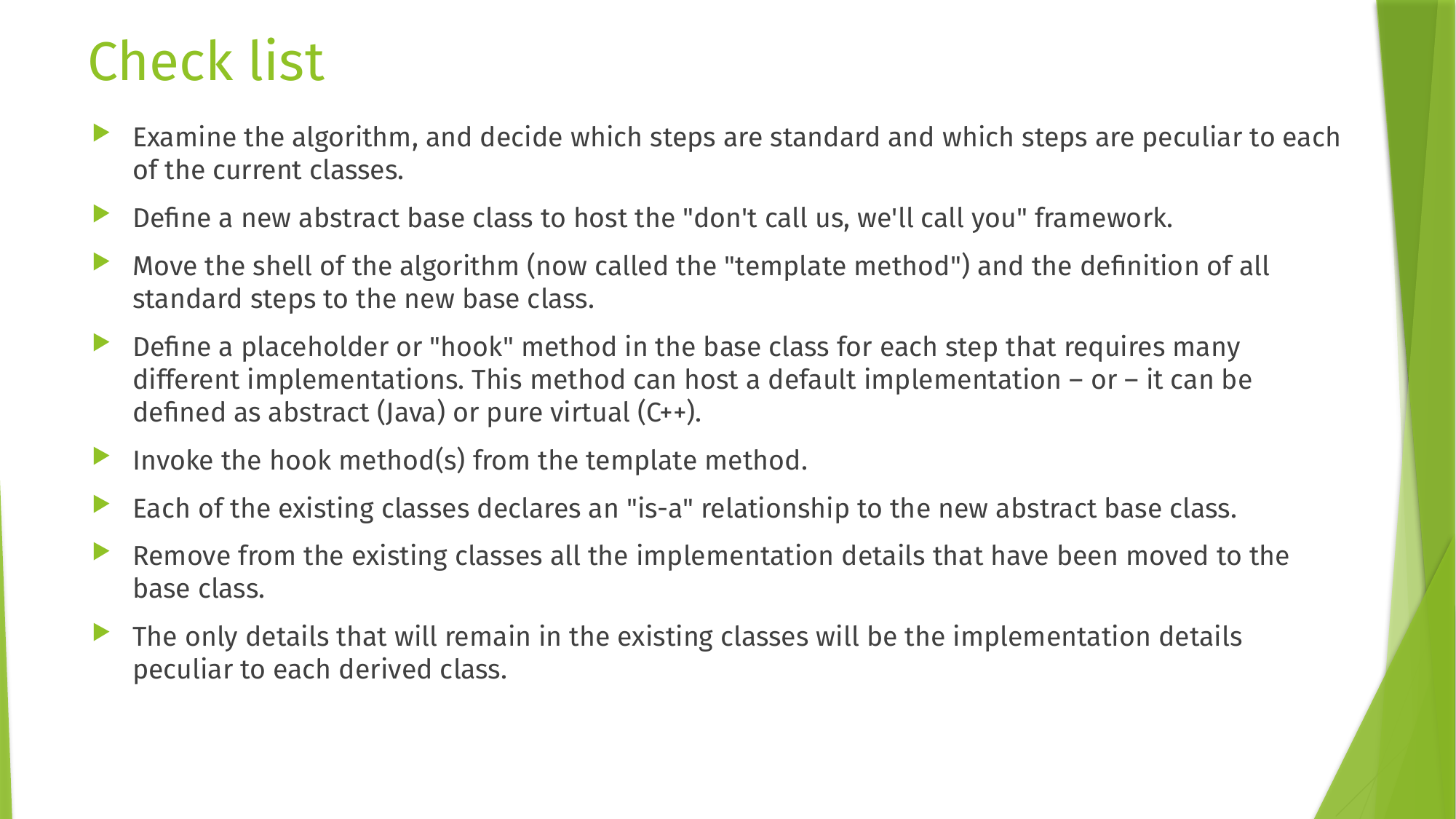

# Check list
Examine the algorithm, and decide which steps are standard and which steps are peculiar to each of the current classes.
Define a new abstract base class to host the "don't call us, we'll call you" framework.
Move the shell of the algorithm (now called the "template method") and the definition of all standard steps to the new base class.
Define a placeholder or "hook" method in the base class for each step that requires many different implementations. This method can host a default implementation – or – it can be defined as abstract (Java) or pure virtual (C++).
Invoke the hook method(s) from the template method.
Each of the existing classes declares an "is-a" relationship to the new abstract base class.
Remove from the existing classes all the implementation details that have been moved to the base class.
The only details that will remain in the existing classes will be the implementation details peculiar to each derived class.